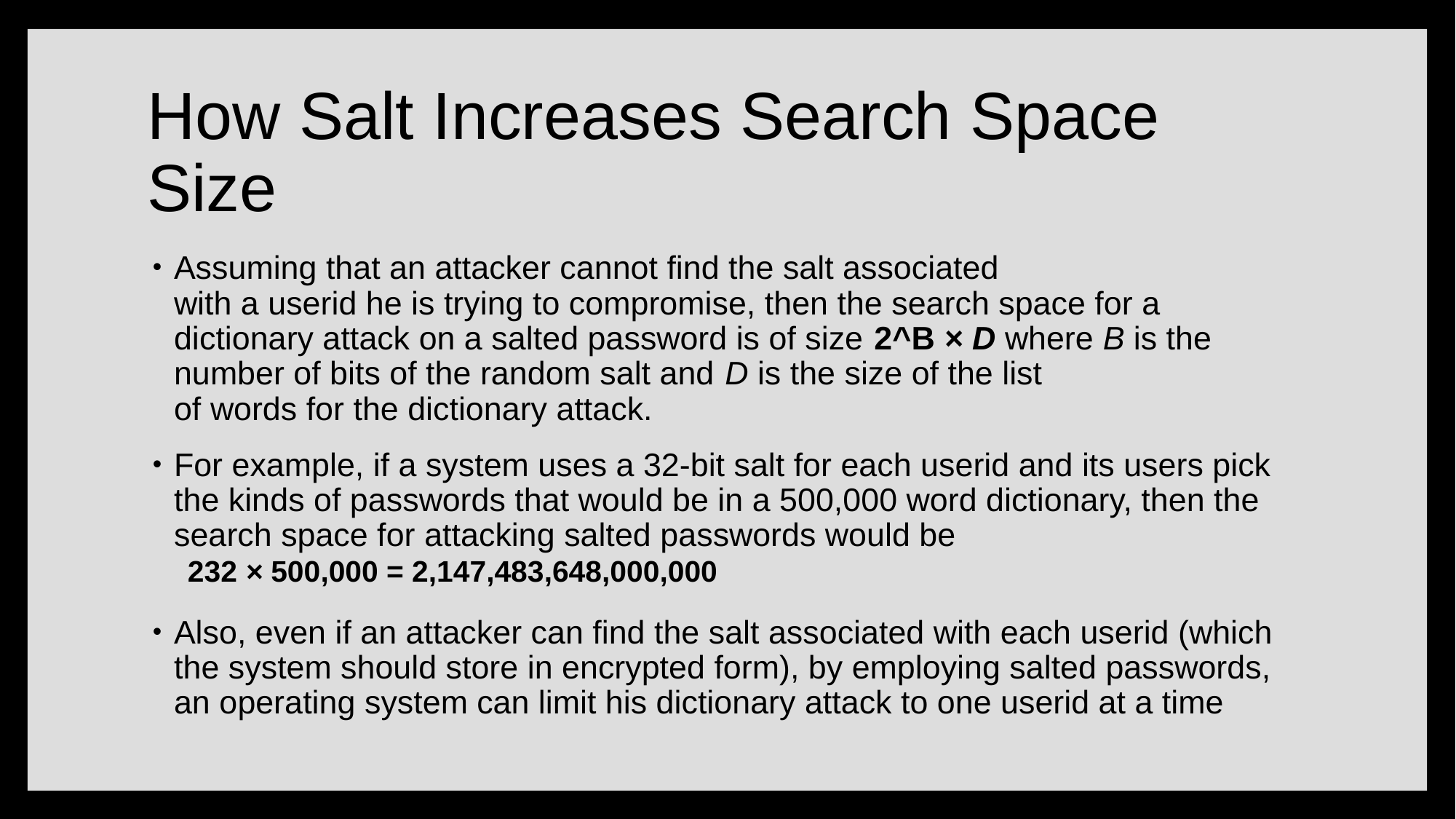

# How Salt Increases Search Space Size
Assuming that an attacker cannot find the salt associated
with a userid he is trying to compromise, then the search space for a
dictionary attack on a salted password is of size 2^B × D where B is the number of bits of the random salt and D is the size of the list
of words for the dictionary attack.
For example, if a system uses a 32-bit salt for each userid and its users pick the kinds of passwords that would be in a 500,000 word dictionary, then the search space for attacking salted passwords would be
			 232 × 500,000 = 2,147,483,648,000,000
Also, even if an attacker can find the salt associated with each userid (which the system should store in encrypted form), by employing salted passwords, an operating system can limit his dictionary attack to one userid at a time